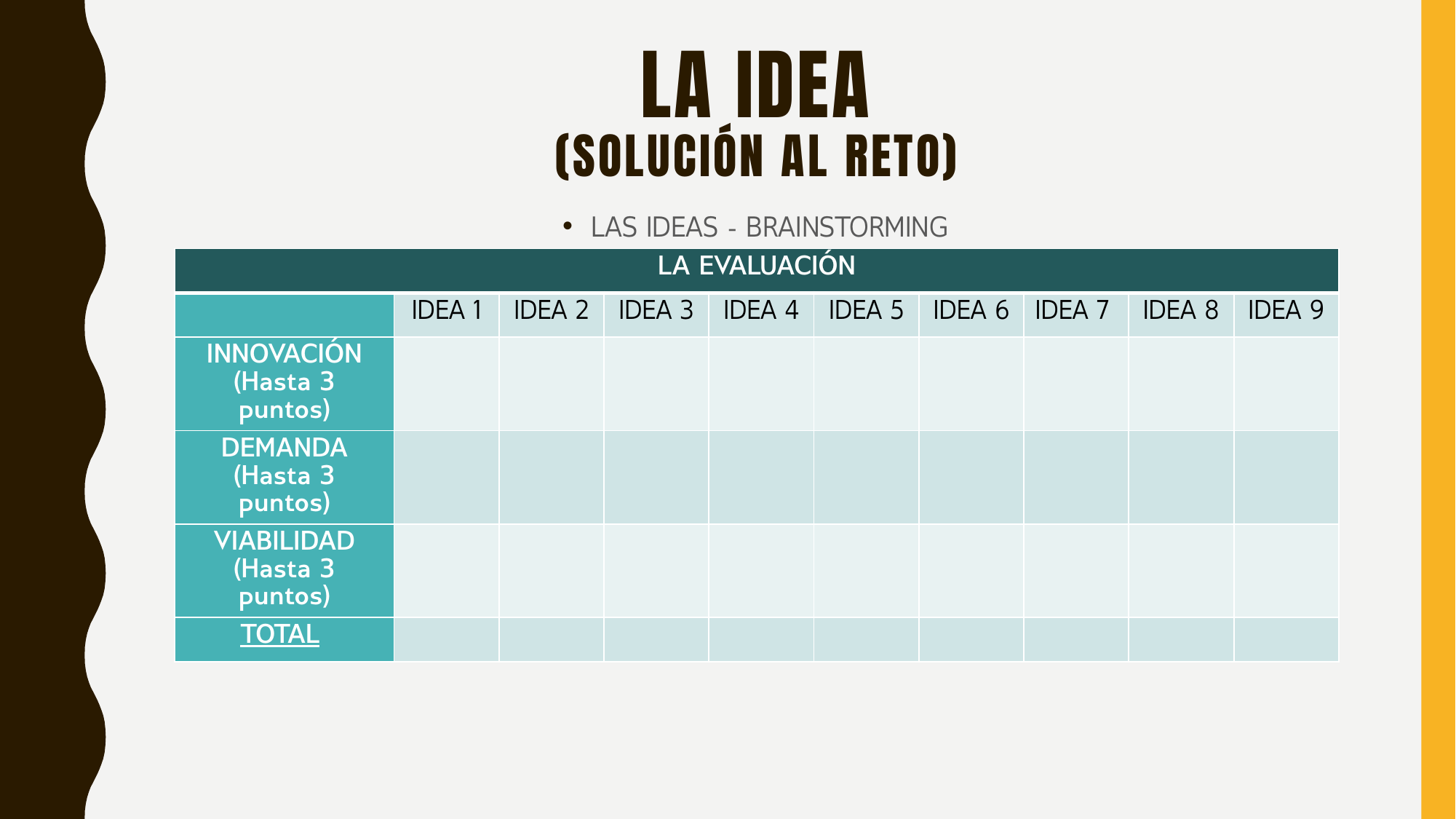

# LA IDEA (SOLUCIÓN AL RETO)
LAS IDEAS - BRAINSTORMING
| LA EVALUACIÓN |  |  |  |  |  |  |  |  |  |
| --- | --- | --- | --- | --- | --- | --- | --- | --- | --- |
|  | IDEA 1 | IDEA 2 | IDEA 3 | IDEA 4 | IDEA 5 | IDEA 6 | IDEA 7 | IDEA 8 | IDEA 9 |
| INNOVACIÓN (Hasta 3 puntos) |  |  |  |  |  |  |  |  |  |
| DEMANDA (Hasta 3 puntos) |  |  |  |  |  |  |  |  |  |
| VIABILIDAD (Hasta 3 puntos) |  |  |  |  |  |  |  |  |  |
| TOTAL |  |  |  |  |  |  |  |  |  |